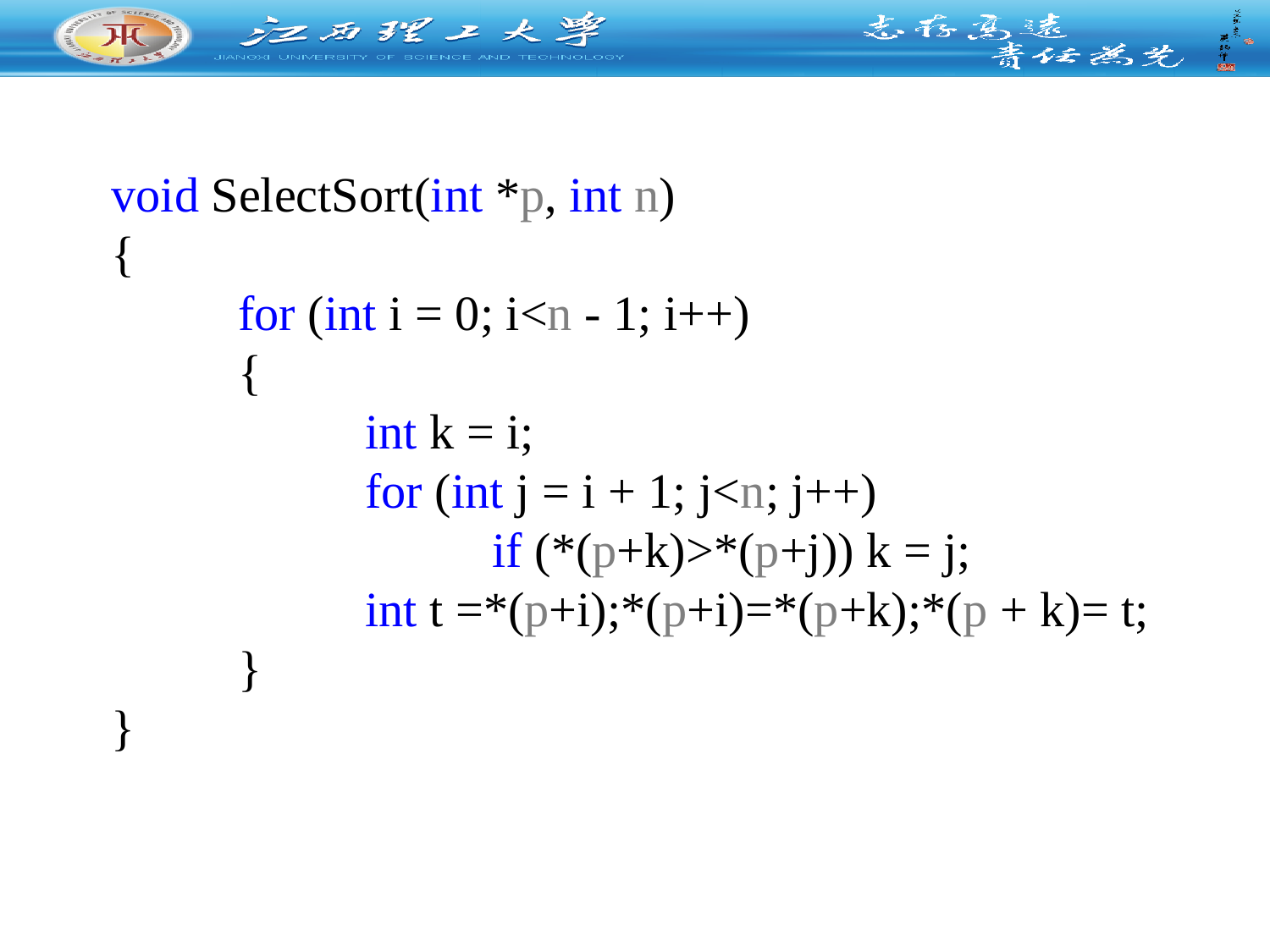

void SelectSort(int *p, int n)
{
 	for (int i = 0; i<n - 1; i++)
 	{
 		int k = i;
 		for (int j = i + 1; j<n; j++)
 			if (*(p+k)>*(p+j)) k = j;
 		int t =*(p+i);*(p+i)=*(p+k);*(p + k)= t;
 	}
}